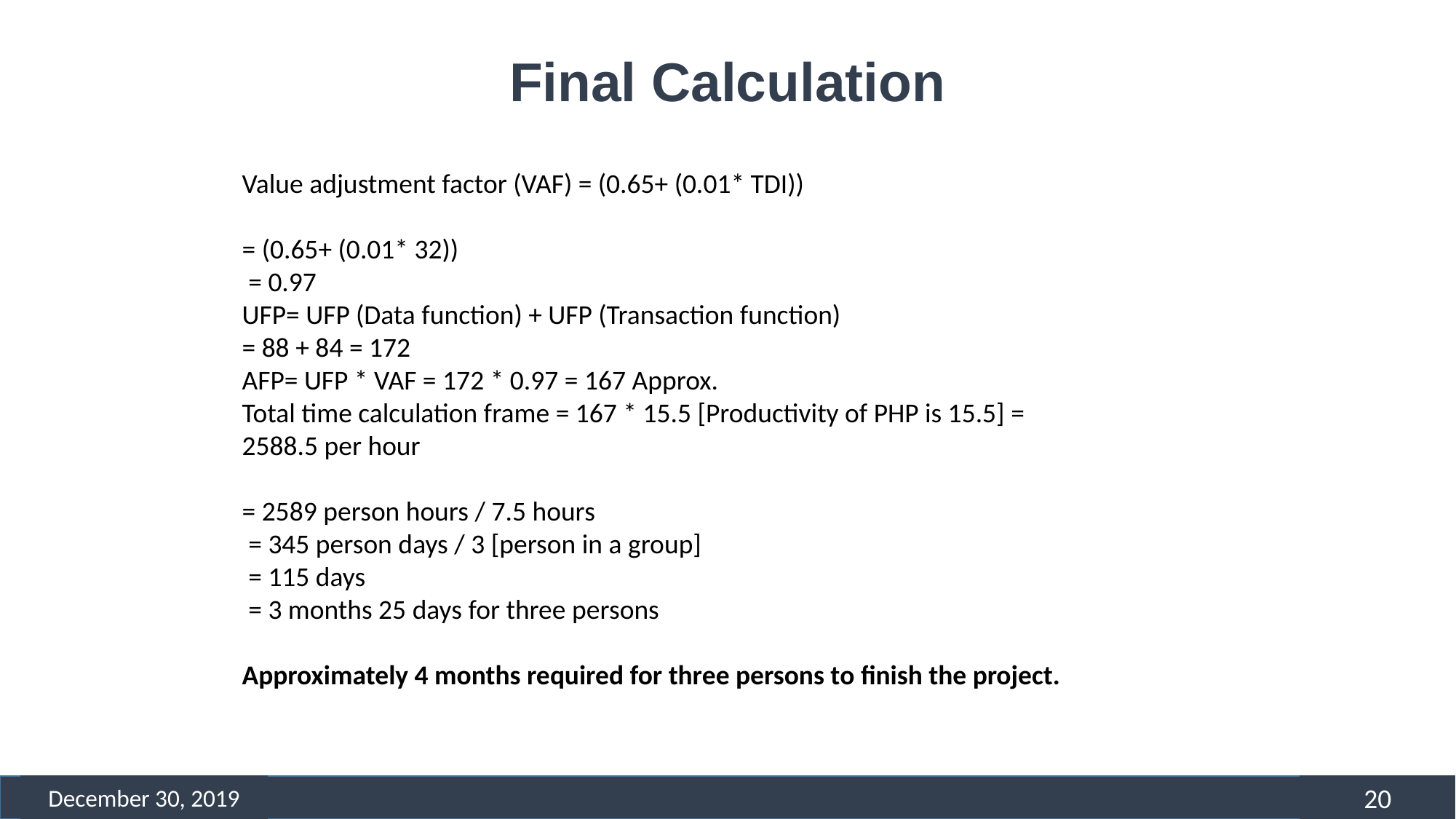

Final Calculation
Value adjustment factor (VAF) = (0.65+ (0.01* TDI))

= (0.65+ (0.01* 32))
 = 0.97
UFP= UFP (Data function) + UFP (Transaction function)
= 88 + 84 = 172
AFP= UFP * VAF = 172 * 0.97 = 167 Approx.
Total time calculation frame = 167 * 15.5 [Productivity of PHP is 15.5] = 2588.5 per hour

= 2589 person hours / 7.5 hours
 = 345 person days / 3 [person in a group]
 = 115 days
 = 3 months 25 days for three persons

Approximately 4 months required for three persons to finish the project.

December 30, 2019
20